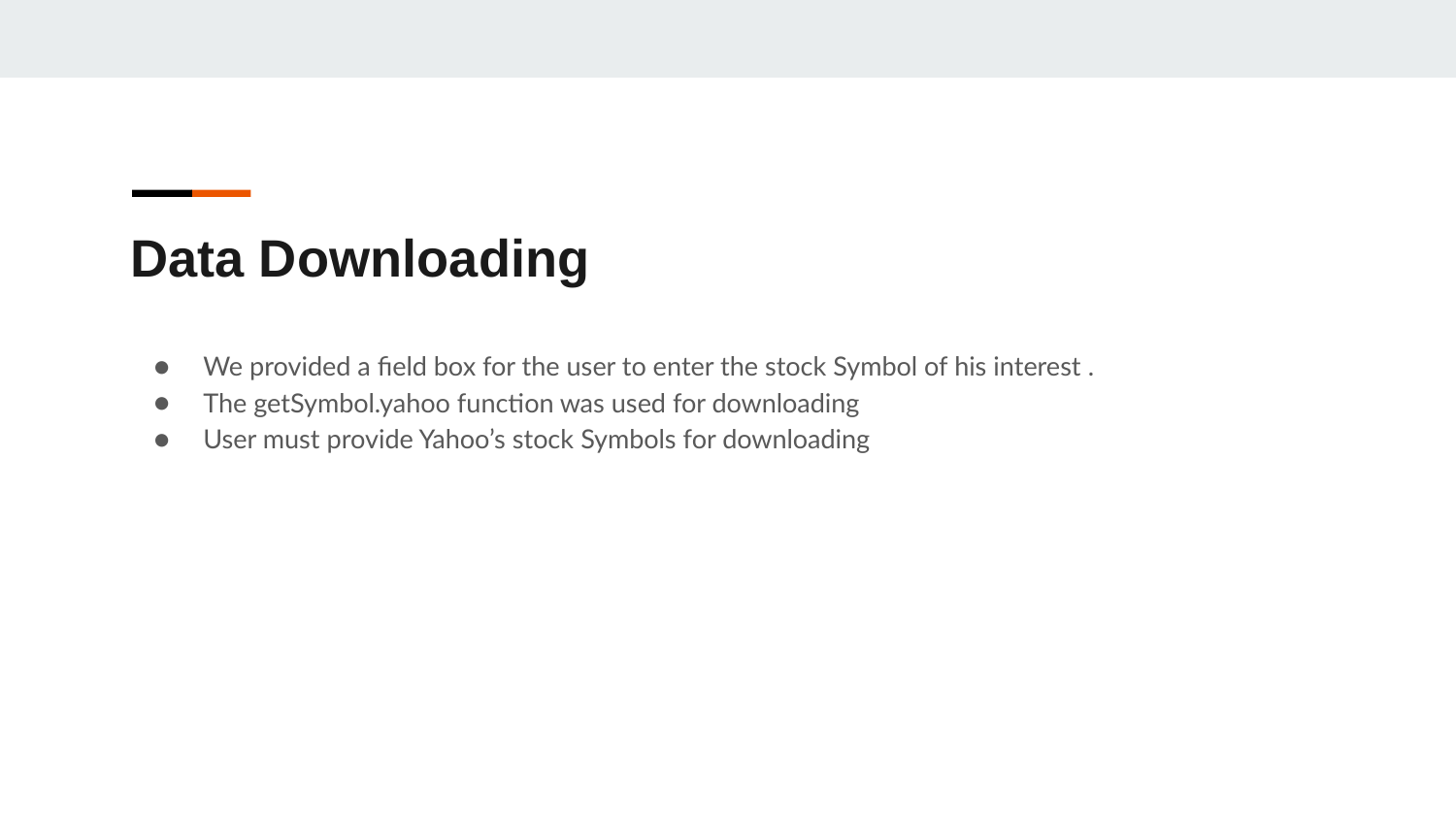

Data Downloading
We provided a field box for the user to enter the stock Symbol of his interest .
The getSymbol.yahoo function was used for downloading
User must provide Yahoo’s stock Symbols for downloading